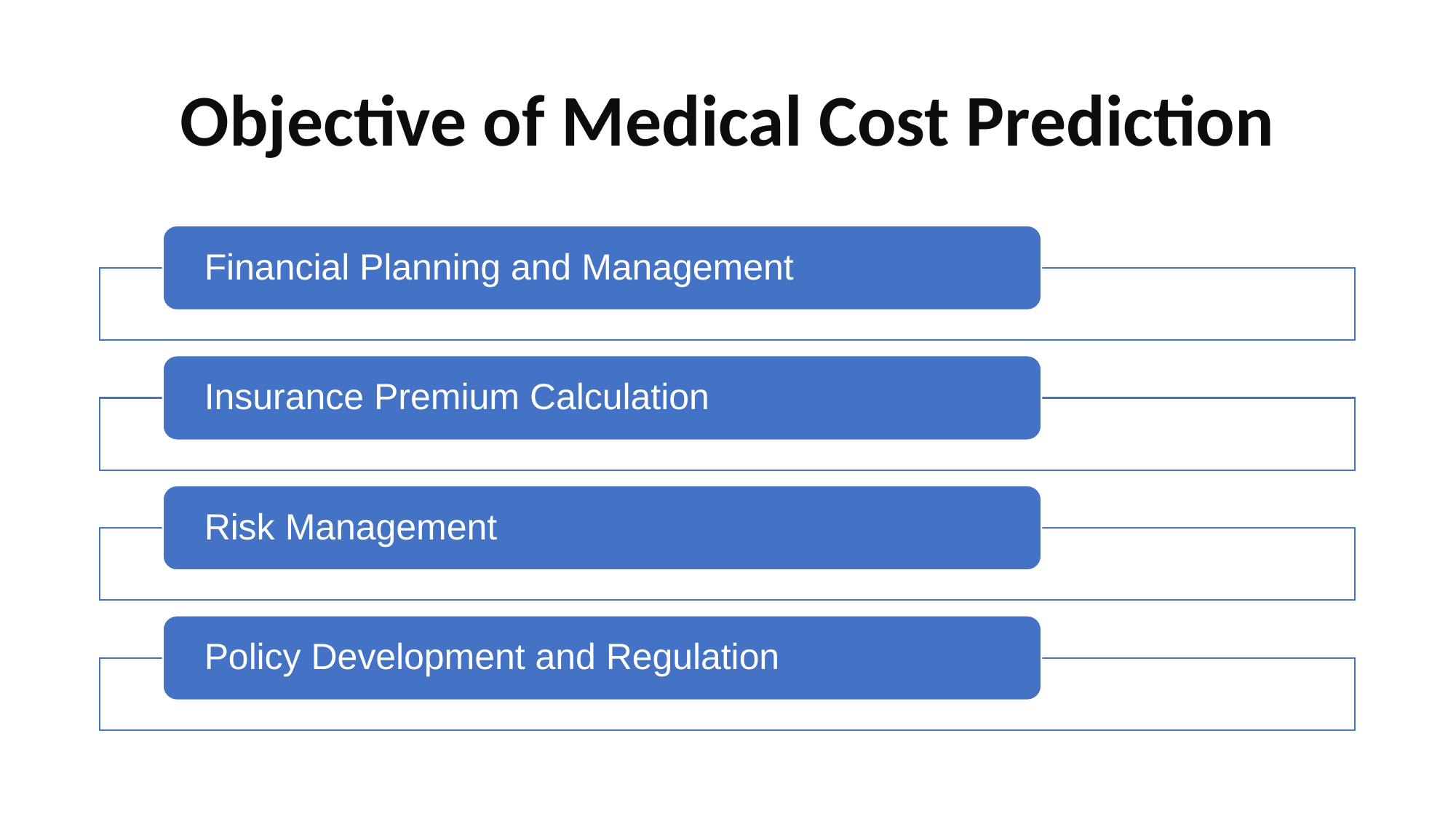

# Objective of Medical Cost Prediction
Financial Planning and Management
Insurance Premium Calculation
Risk Management
Policy Development and Regulation